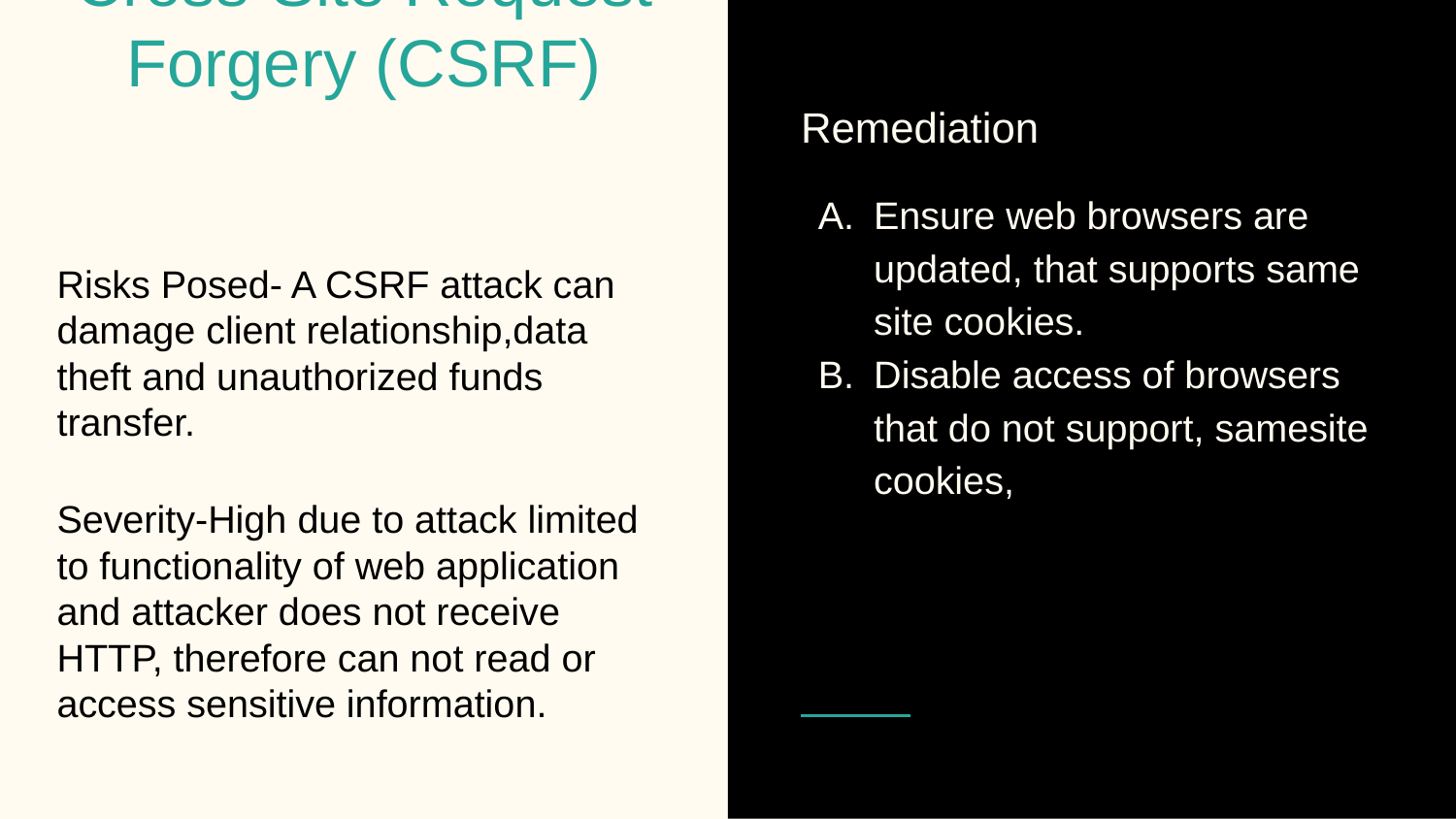

Remediation
Ensure web browsers are updated, that supports same site cookies.
Disable access of browsers that do not support, samesite cookies,
# Cross-Site Request Forgery (CSRF)

Risks Posed- A CSRF attack can damage client relationship,data theft and unauthorized funds transfer.

Severity-High due to attack limited to functionality of web application and attacker does not receive HTTP, therefore can not read or access sensitive information.